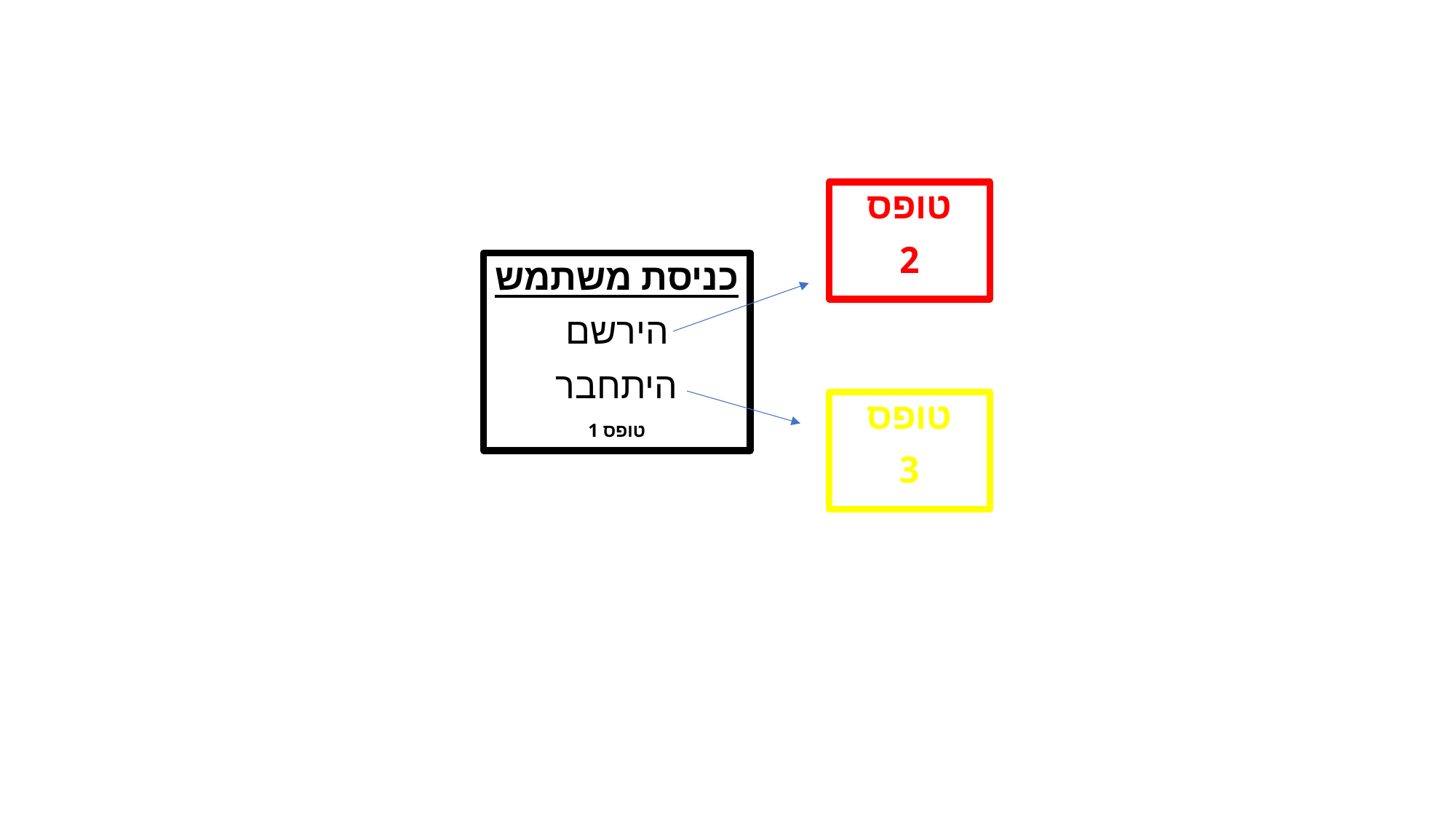

טופס
2
כניסת משתמש
הירשם
היתחבר
טופס 1
טופס
3